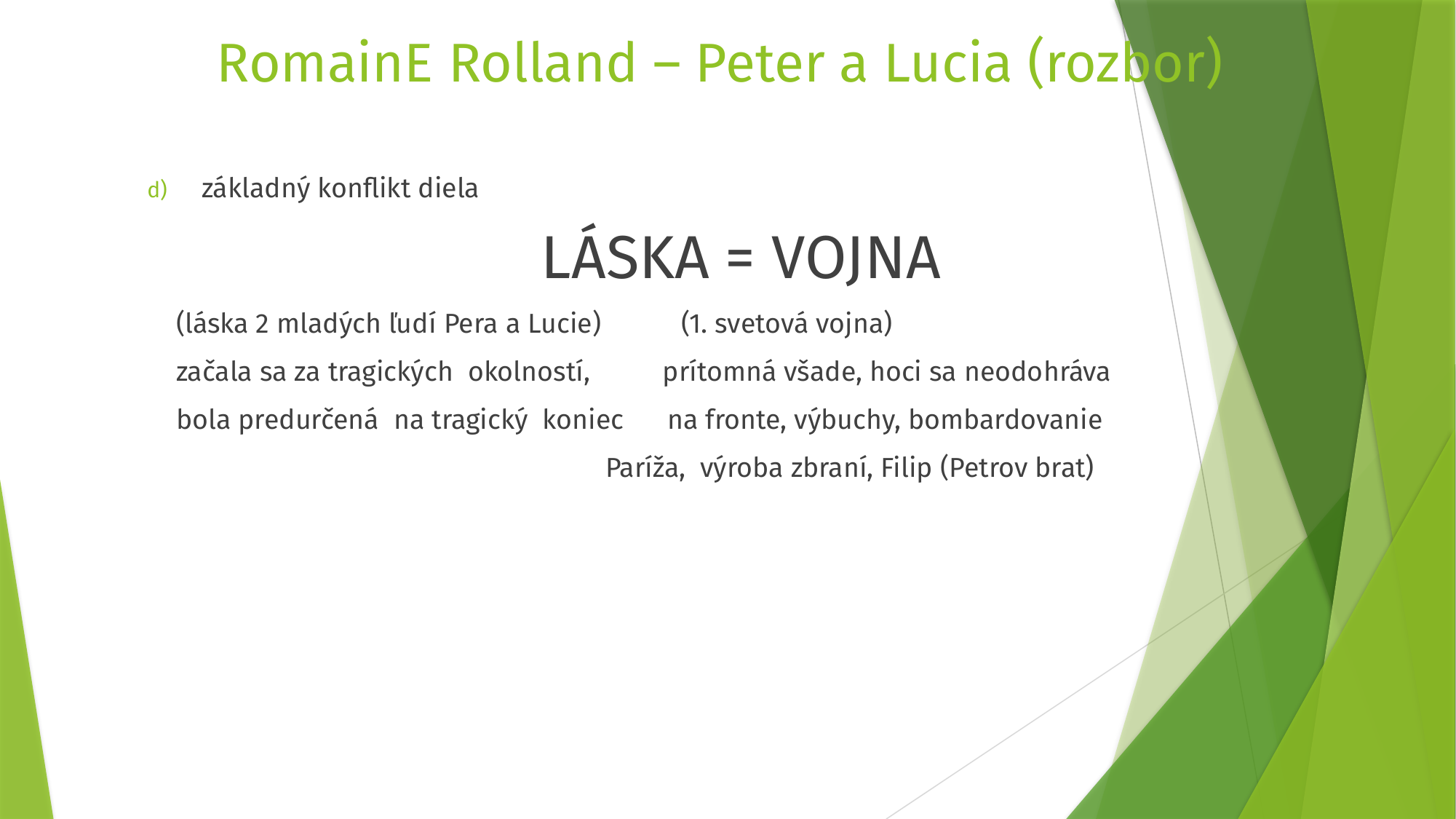

# RomainE Rolland – Peter a Lucia (rozbor)
základný konflikt diela
      LÁSKA = VOJNA
    (láska 2 mladých ľudí Pera a Lucie)           (1. svetová vojna)
    začala sa za tragických  okolností,          prítomná všade, hoci sa neodohráva
    bola predurčená  na tragický  koniec      na fronte, výbuchy, bombardovanie
                                                               Paríža,  výroba zbraní, Filip (Petrov brat)